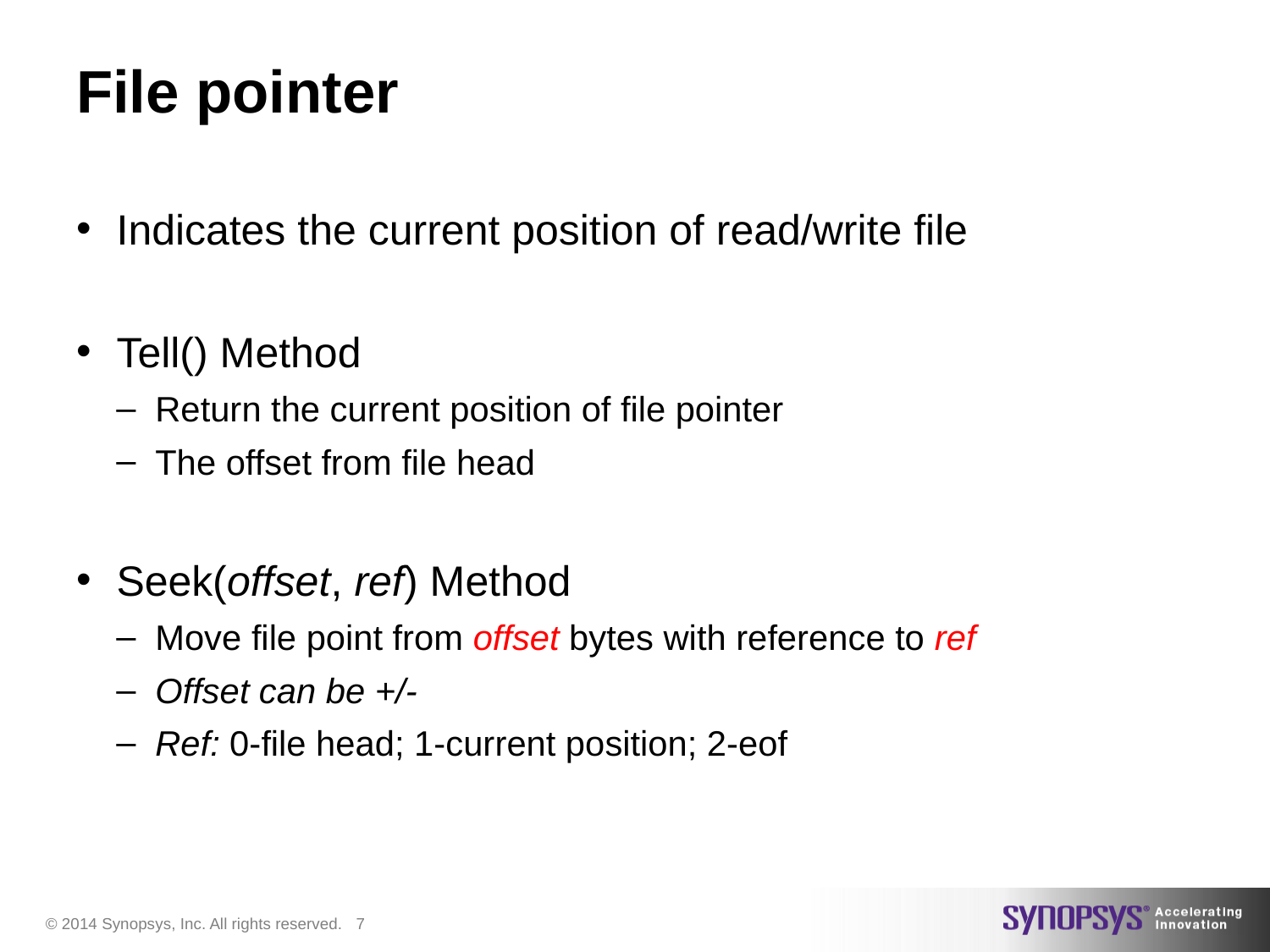

# File pointer
Indicates the current position of read/write file

Tell() Method
Return the current position of file pointer
The offset from file head

Seek(offset, ref) Method
Move file point from offset bytes with reference to ref
Offset can be +/-
Ref: 0-file head; 1-current position; 2-eof